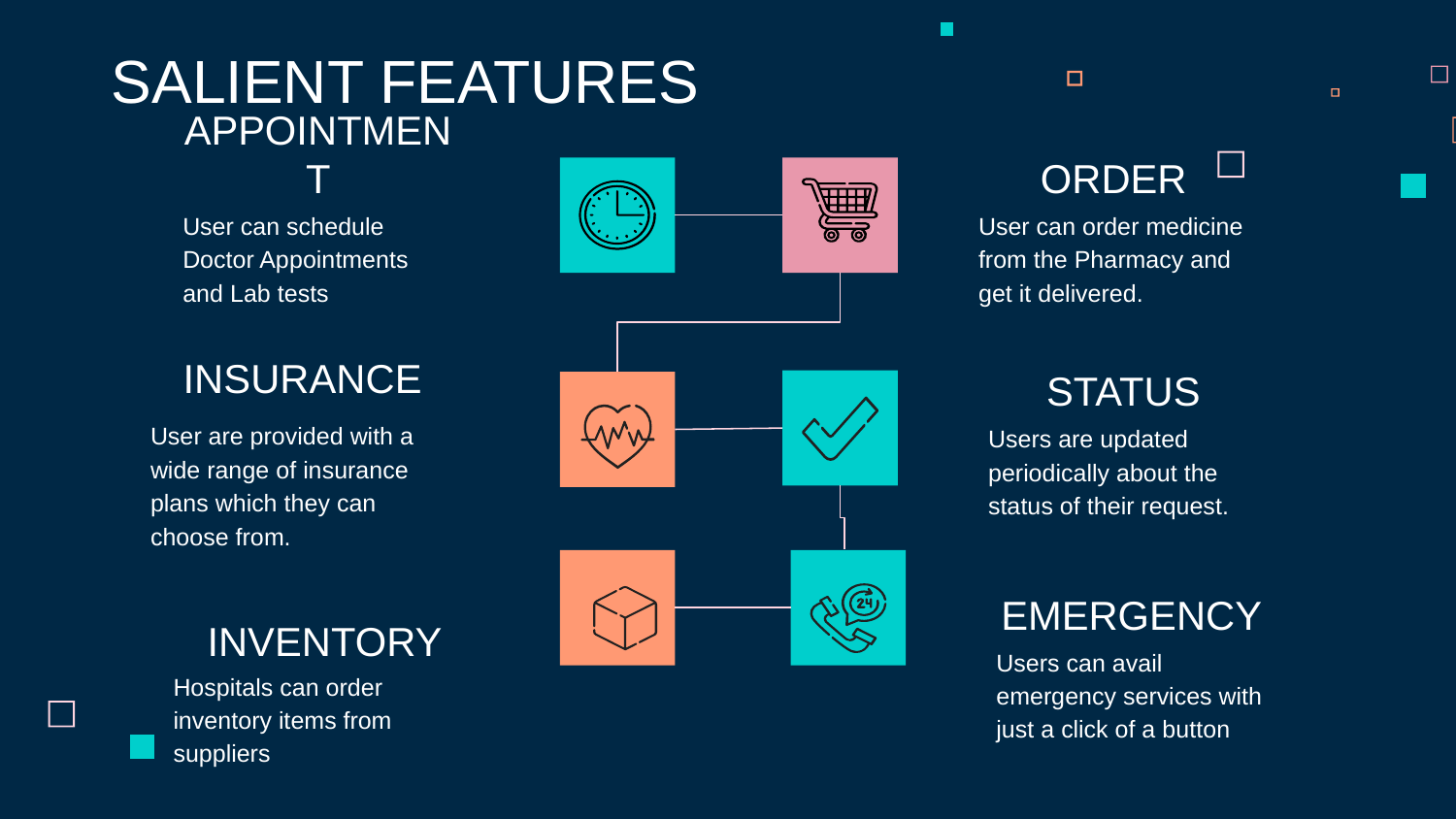

SALIENT FEATURES
# APPOINTMENT
ORDER

User can schedule Doctor Appointments and Lab tests

User can order medicine from the Pharmacy and get it delivered.
INSURANCE
STATUS

User are provided with a wide range of insurance plans which they can choose from.

Users are updated periodically about the status of their request.

EMERGENCY
INVENTORY

Users can avail emergency services with just a click of a button

Hospitals can order inventory items from suppliers